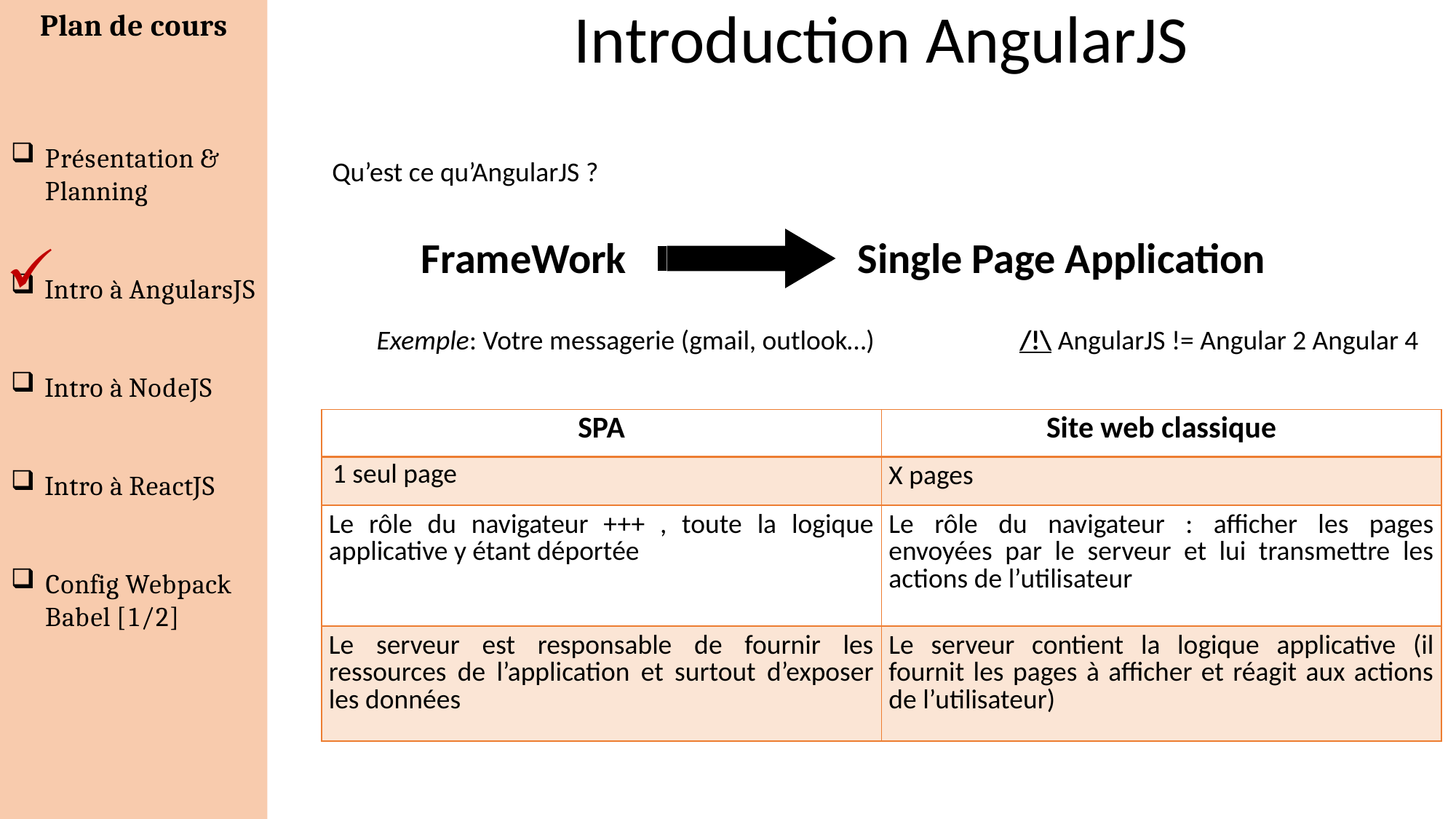

Introduction AngularJS
Qu’est ce qu’AngularJS ?
FrameWork 			Single Page Application

Exemple: Votre messagerie (gmail, outlook…)
/!\ AngularJS != Angular 2 Angular 4
| SPA | Site web classique |
| --- | --- |
| 1 seul page | X pages |
| Le rôle du navigateur +++ , toute la logique applicative y étant déportée | Le rôle du navigateur : afficher les pages envoyées par le serveur et lui transmettre les actions de l’utilisateur |
| Le serveur est responsable de fournir les ressources de l’application et surtout d’exposer les données | Le serveur contient la logique applicative (il fournit les pages à afficher et réagit aux actions de l’utilisateur) |